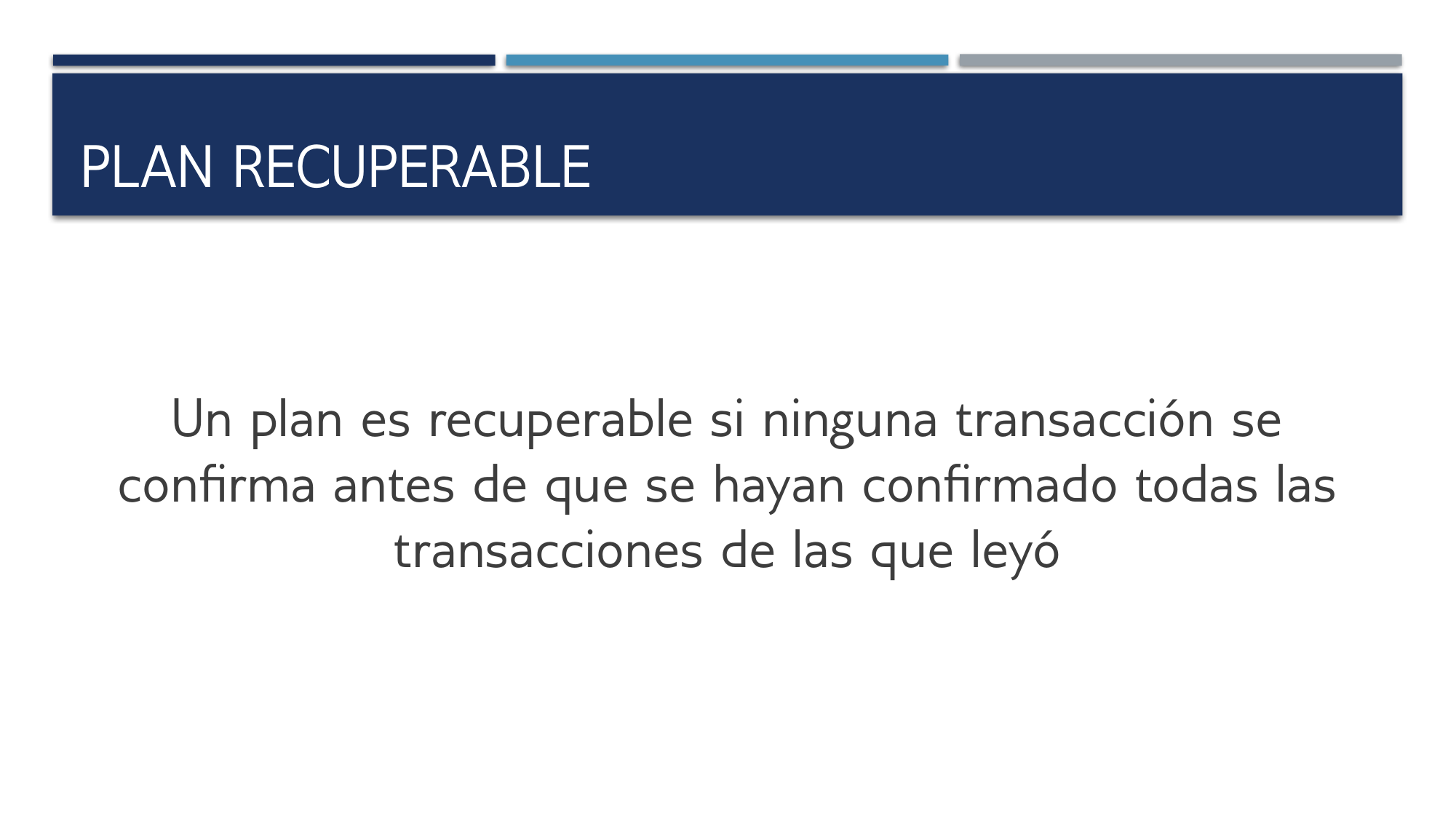

# Plan recuperable
Un plan es recuperable si ninguna transacción se confirma antes de que se hayan confirmado todas las transacciones de las que leyó